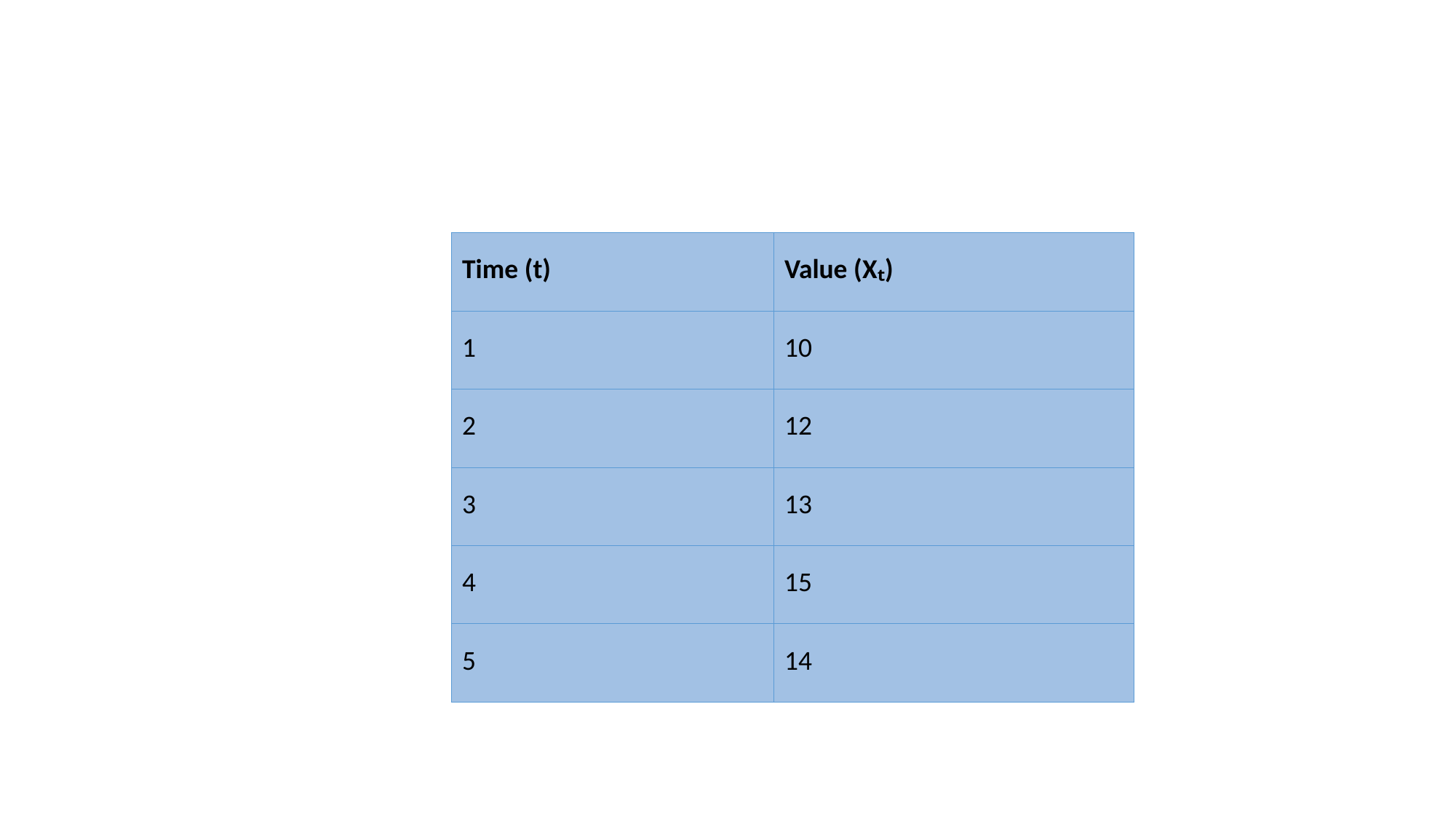

#
| Time (t) | Value (Xₜ) |
| --- | --- |
| 1 | 10 |
| 2 | 12 |
| 3 | 13 |
| 4 | 15 |
| 5 | 14 |